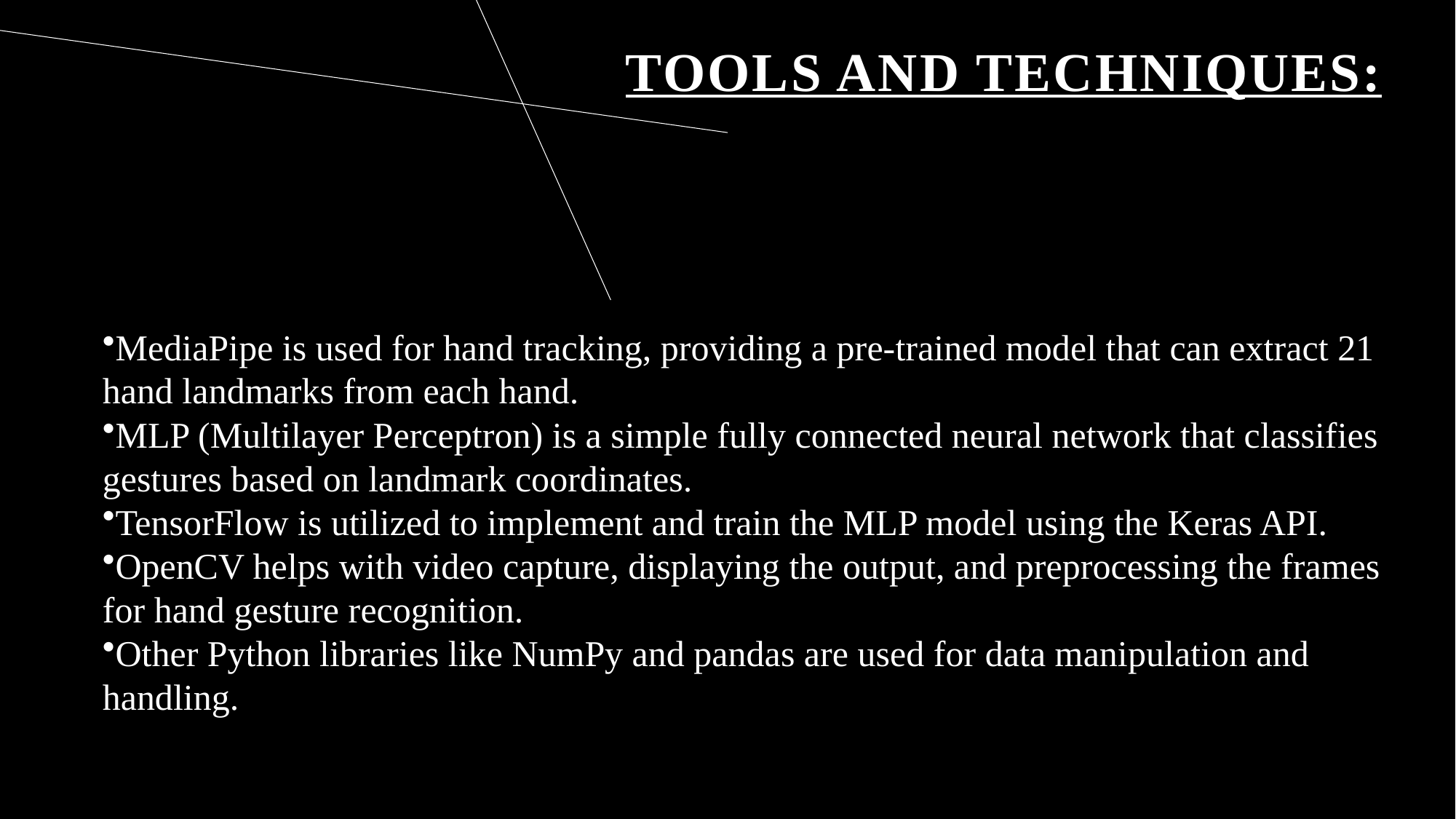

# Tools and techniques:

MediaPipe is used for hand tracking, providing a pre-trained model that can extract 21 hand landmarks from each hand.
MLP (Multilayer Perceptron) is a simple fully connected neural network that classifies gestures based on landmark coordinates.
TensorFlow is utilized to implement and train the MLP model using the Keras API.
OpenCV helps with video capture, displaying the output, and preprocessing the frames for hand gesture recognition.
Other Python libraries like NumPy and pandas are used for data manipulation and handling.